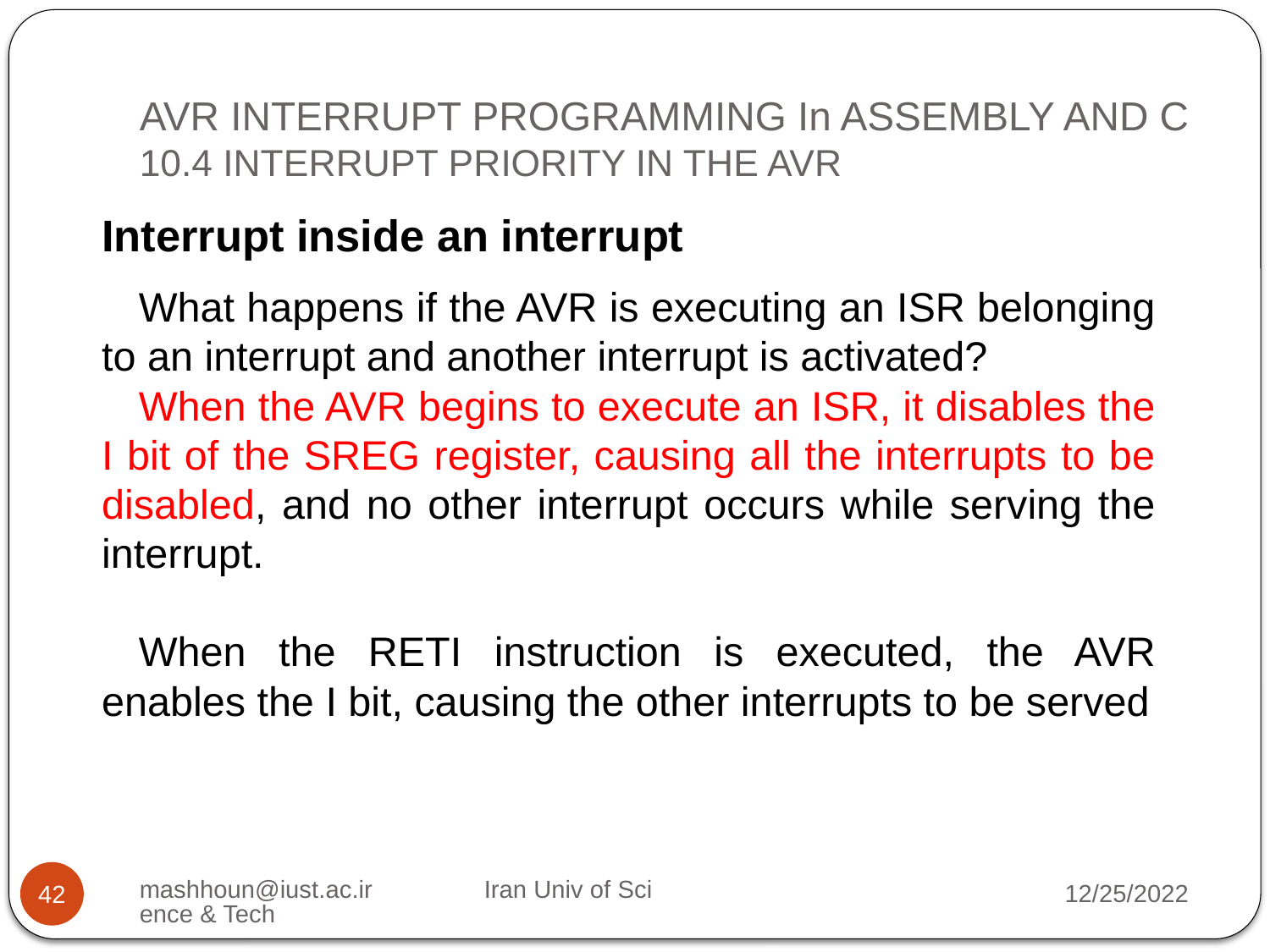

# AVR INTERRUPT PROGRAMMING In ASSEMBLY AND C 10.4 INTERRUPT PRIORITY IN THE AVR
Interrupt inside an interrupt
What happens if the AVR is executing an ISR belonging to an interrupt and another interrupt is activated?
When the AVR begins to execute an ISR, it disables the I bit of the SREG register, causing all the interrupts to be disabled, and no other interrupt occurs while serving the interrupt.

When the RETI instruction is executed, the AVR enables the I bit, causing the other interrupts to be served
mashhoun@iust.ac.ir                Iran Univ of Science & Tech
12/25/2022
42